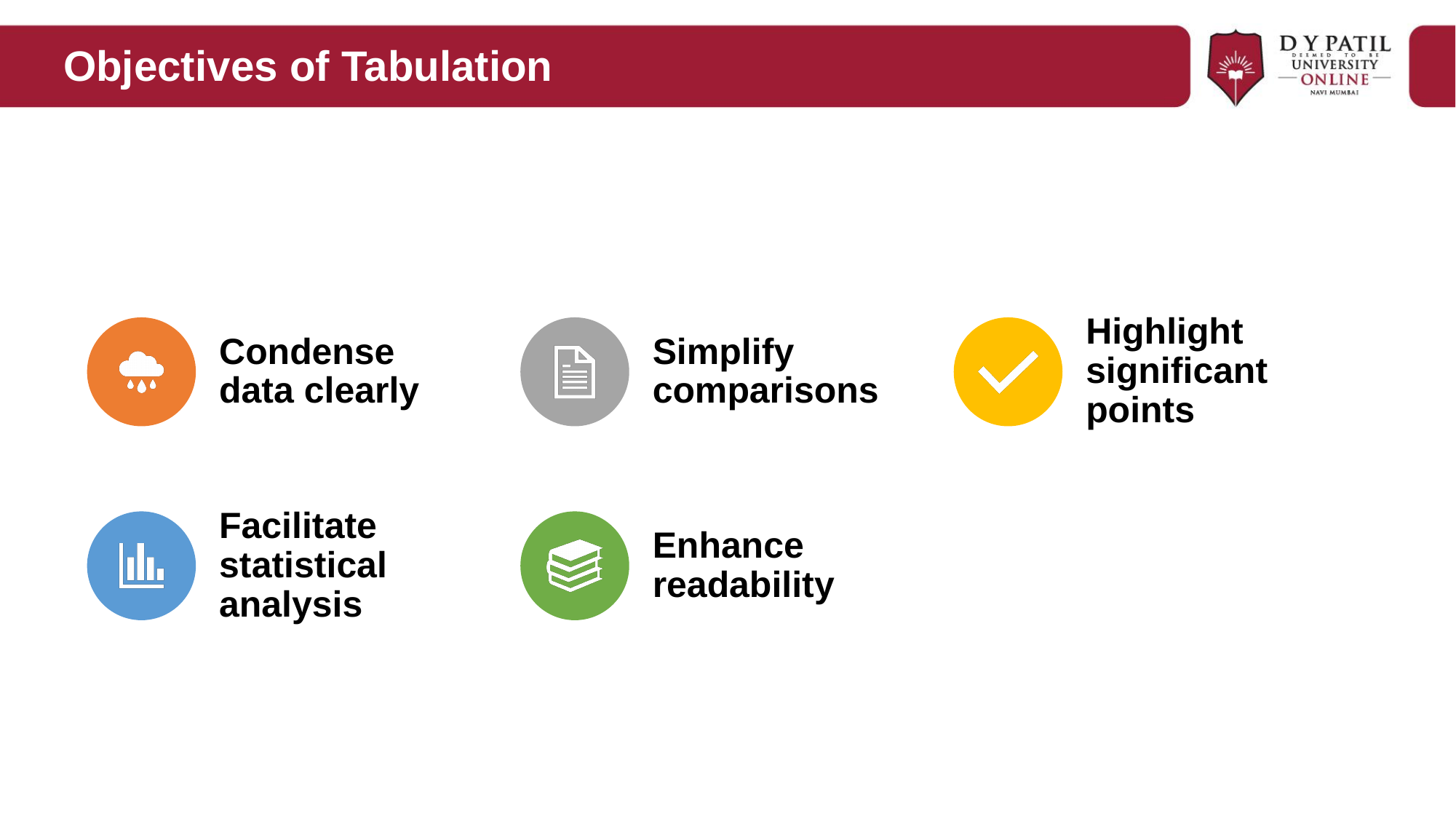

# Objectives of Tabulation
Condense data clearly
Simplify comparisons
Highlight significant points
Facilitate statistical analysis
Enhance readability